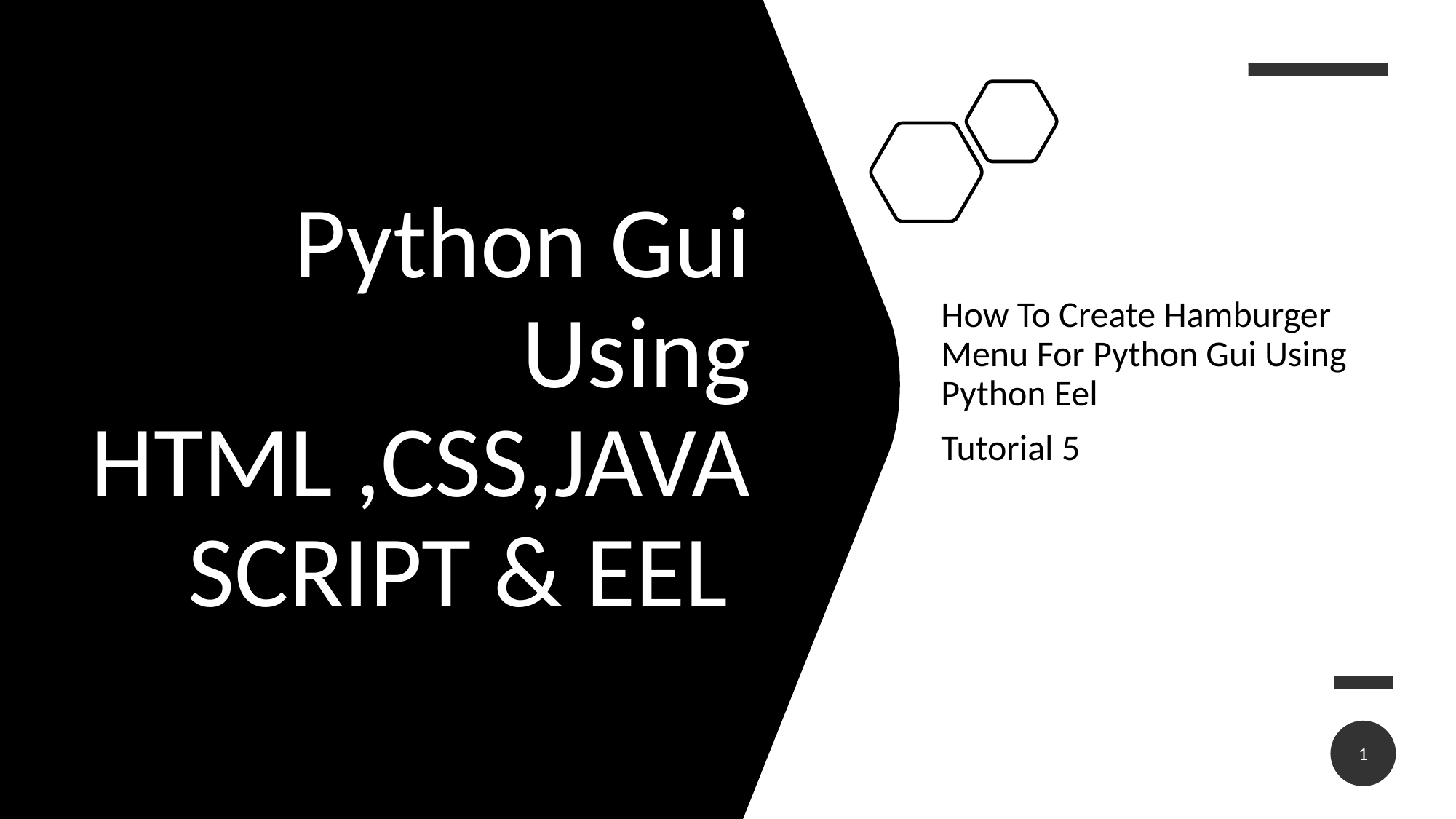

TOTAL TECHNOLOGY

# Python Gui Using HTML ,CSS,JAVASCRIPT & EEL
How To Create Hamburger Menu For Python Gui Using Python Eel
Tutorial 5

16.07.20
1